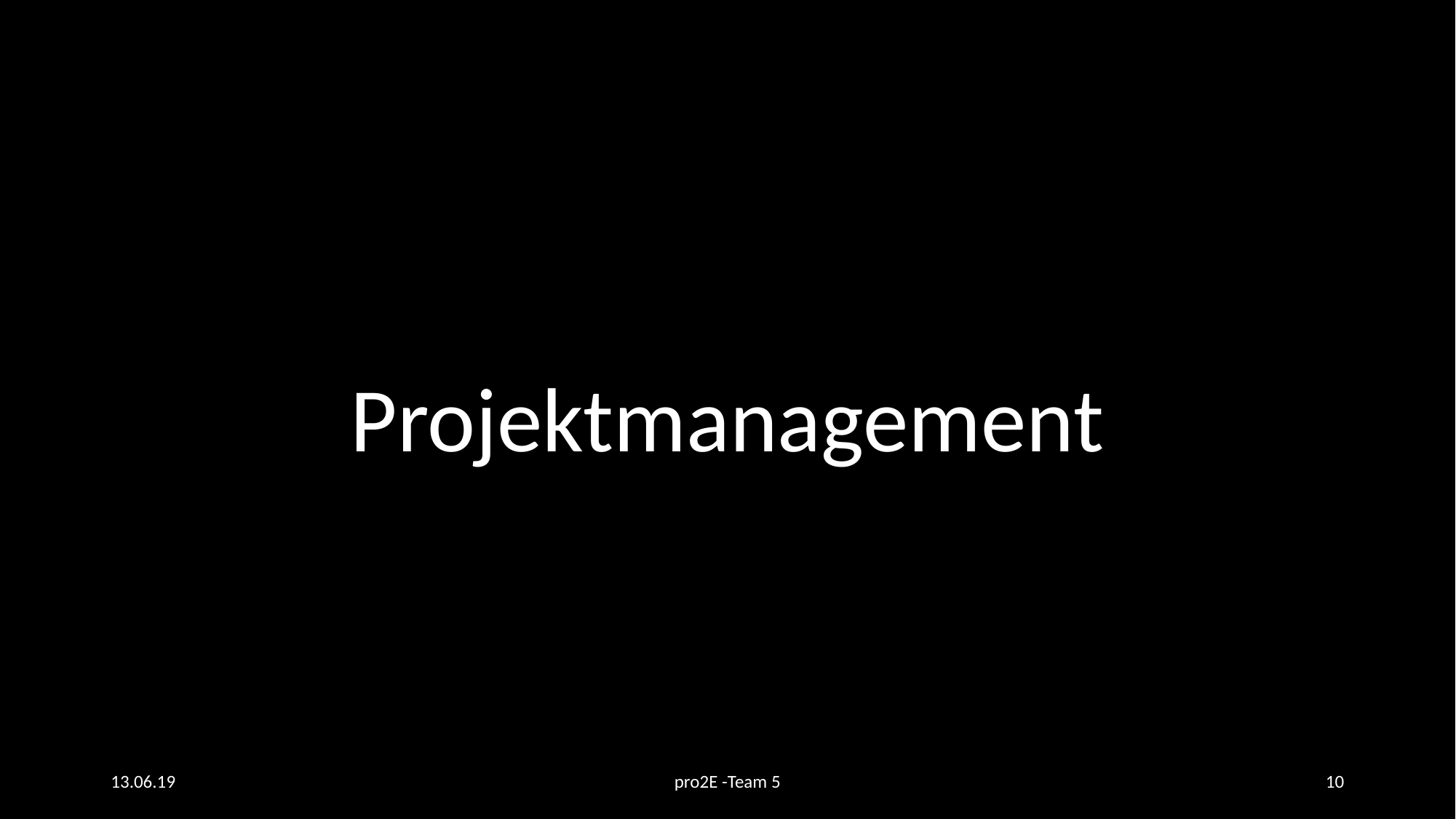

# Projektmanagement

13.06.19
pro2E -Team 5
10